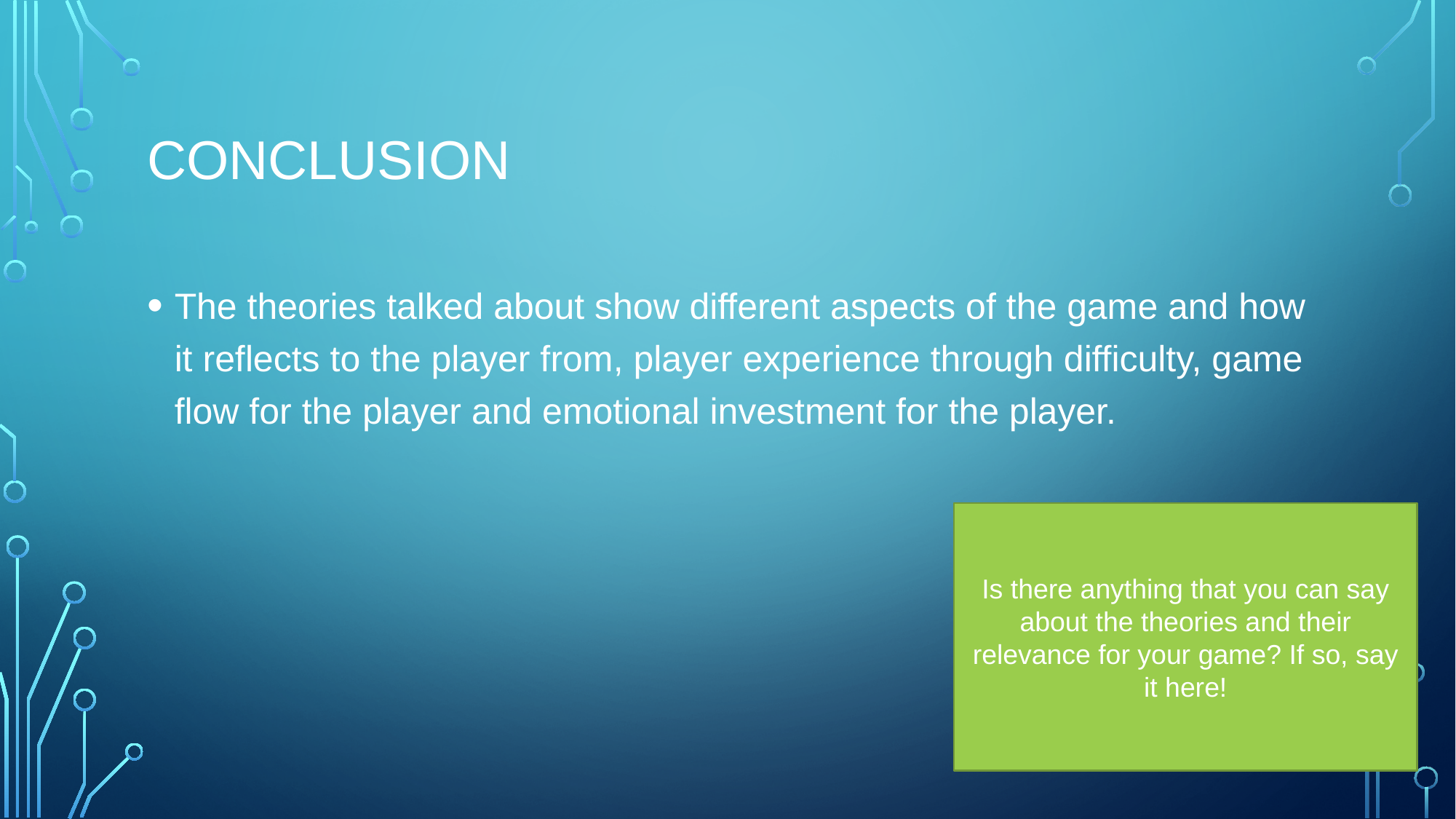

# Conclusion
The theories talked about show different aspects of the game and how it reflects to the player from, player experience through difficulty, game flow for the player and emotional investment for the player.
Is there anything that you can say about the theories and their relevance for your game? If so, say it here!